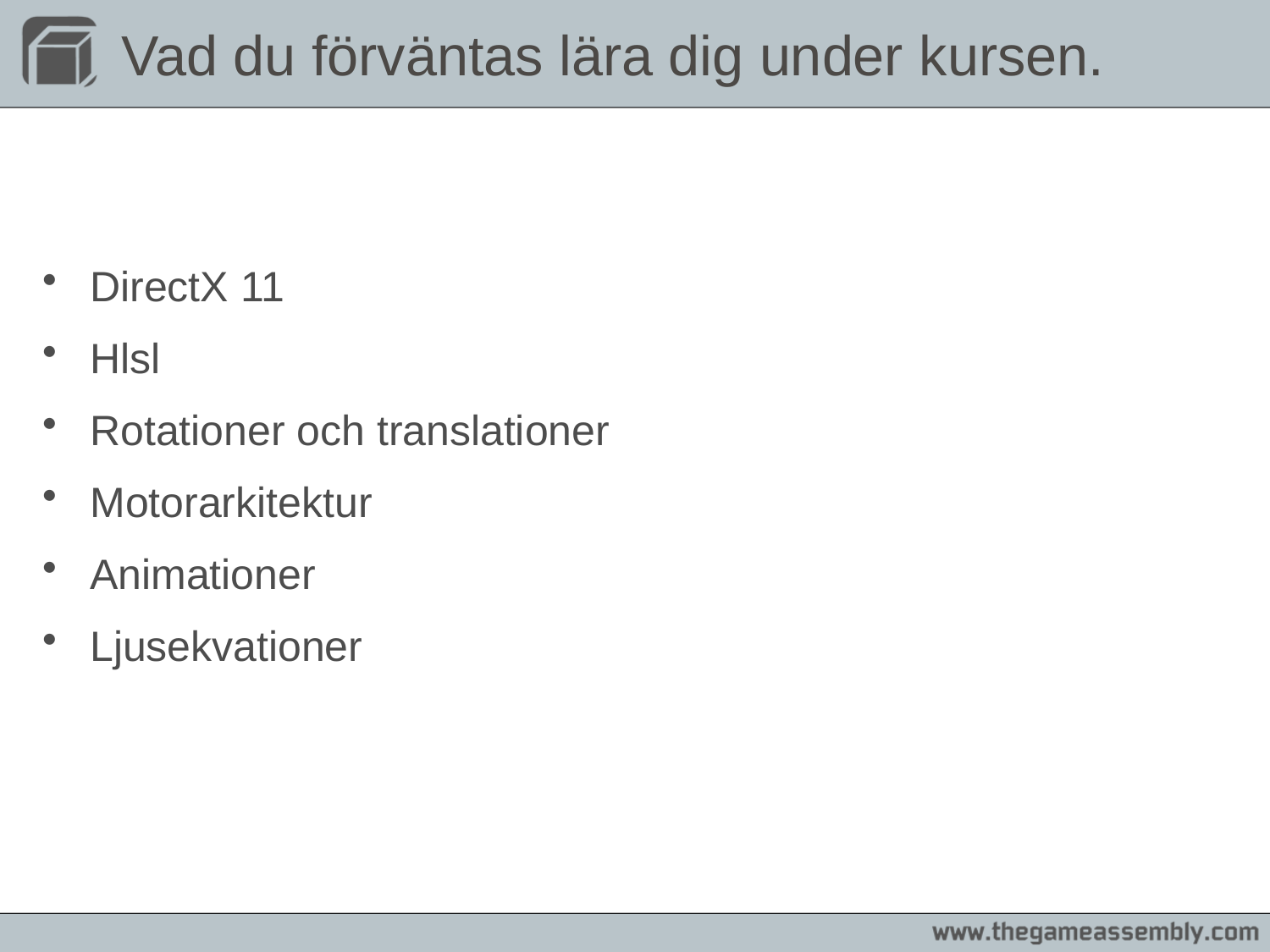

# Vad du förväntas lära dig under kursen.

DirectX 11
Hlsl
Rotationer och translationer
Motorarkitektur
Animationer
Ljusekvationer